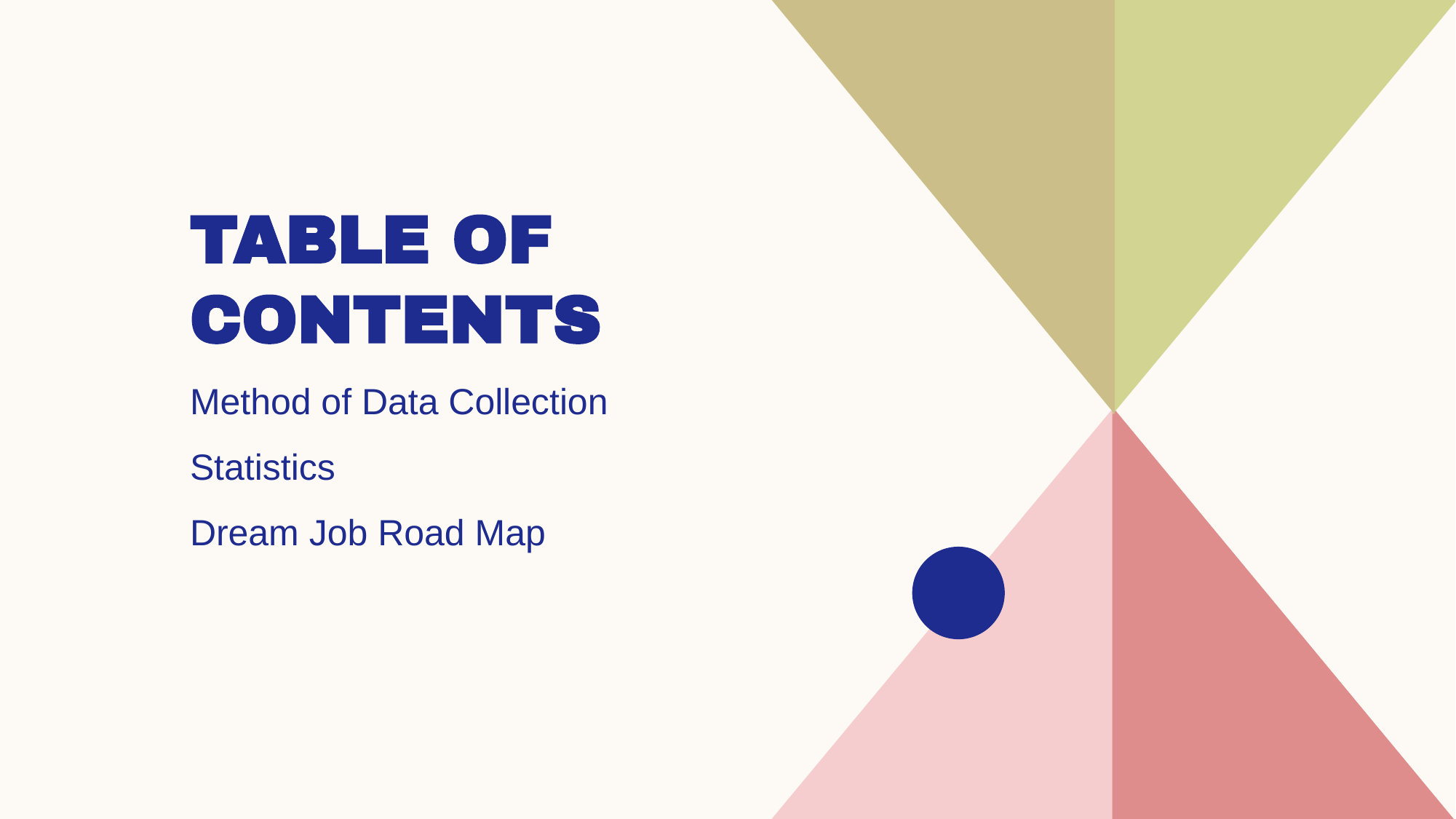

# Table of contents
Method of Data Collection
Statistics
​Dream Job Road Map